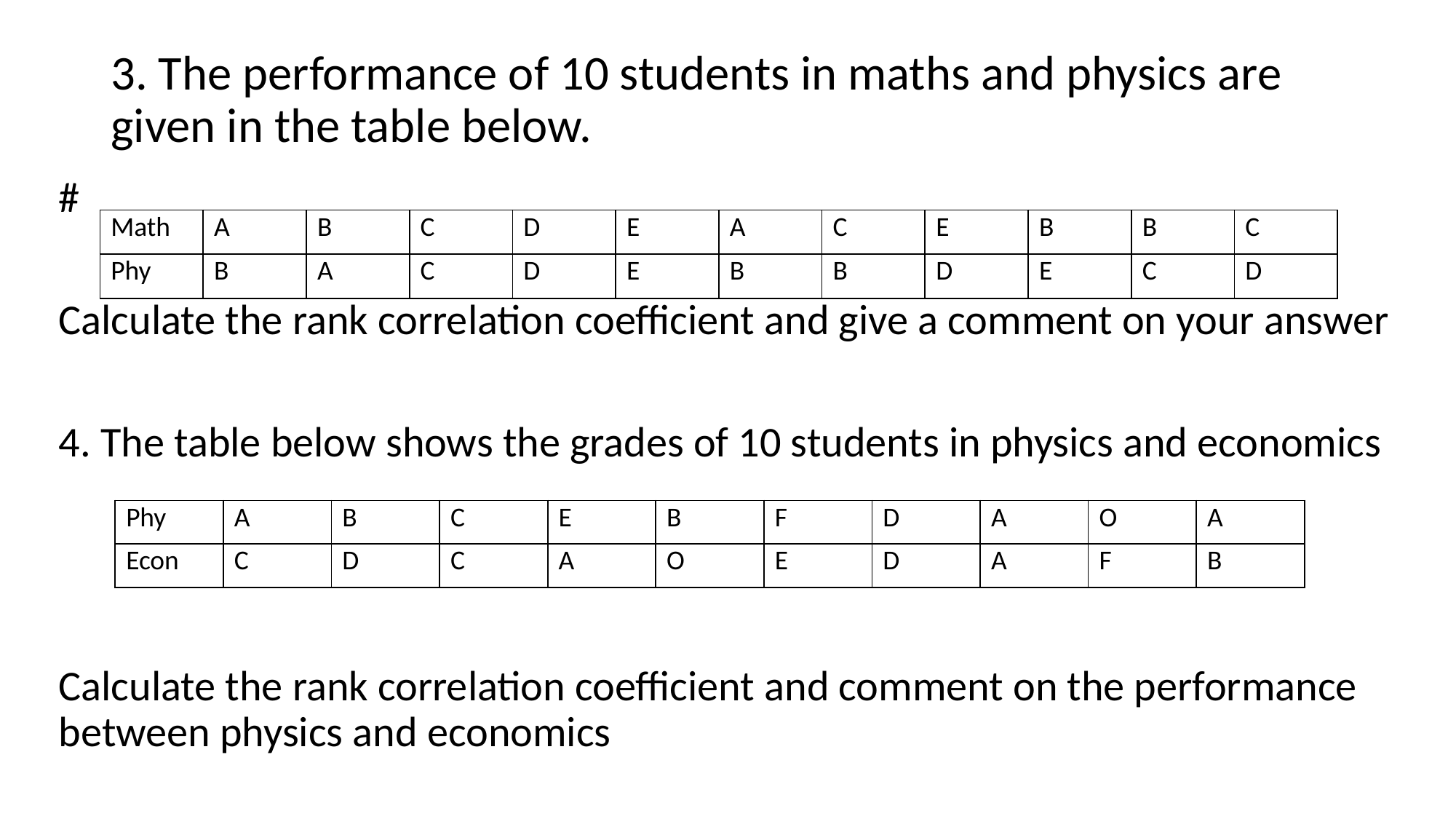

# 3. The performance of 10 students in maths and physics are given in the table below.
#

Calculate the rank correlation coefficient and give a comment on your answer

4. The table below shows the grades of 10 students in physics and economics

Calculate the rank correlation coefficient and comment on the performance between physics and economics
| Math | A | B | C | D | E | A | C | E | B | B | C |
| --- | --- | --- | --- | --- | --- | --- | --- | --- | --- | --- | --- |
| Phy | B | A | C | D | E | B | B | D | E | C | D |
| Phy | A | B | C | E | B | F | D | A | O | A |
| --- | --- | --- | --- | --- | --- | --- | --- | --- | --- | --- |
| Econ | C | D | C | A | O | E | D | A | F | B |